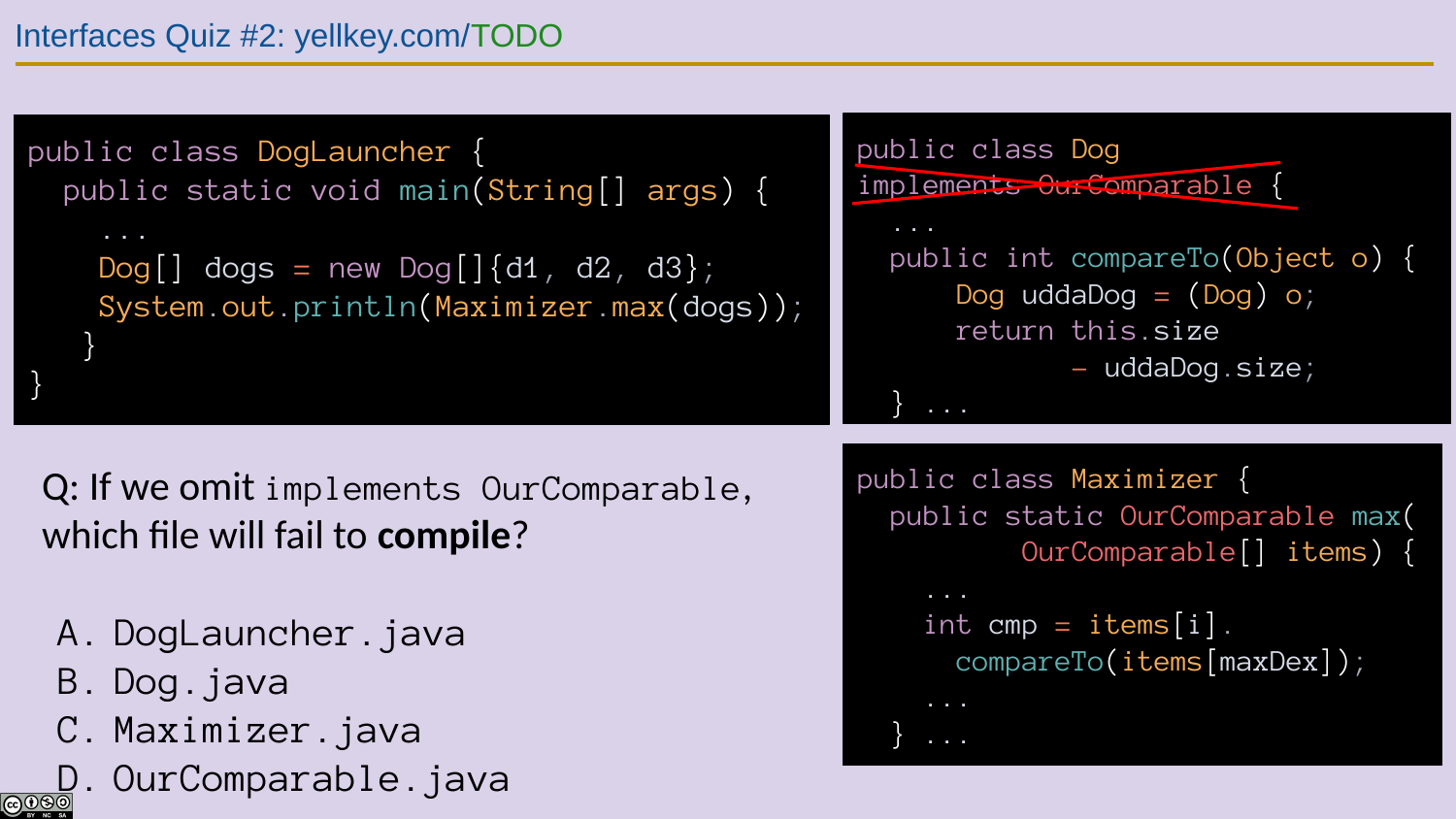

# Interfaces Quiz #2: yellkey.com/TODO
public class Dog
implements OurComparable {
  ...
  public int compareTo(Object o) {
      Dog uddaDog = (Dog) o;
      return this.size
             - uddaDog.size;
  } ...
public class DogLauncher {
  public static void main(String[] args) {
    ...
    Dog[] dogs = new Dog[]{d1, d2, d3};
    System.out.println(Maximizer.max(dogs));
   }
}
public class Maximizer {
  public static OurComparable max(
          OurComparable[] items) {
    ...
    int cmp = items[i].
      compareTo(items[maxDex]);
    ...
  } ...
Q: If we omit implements OurComparable, which file will fail to compile?

DogLauncher.java
Dog.java
Maximizer.java
OurComparable.java